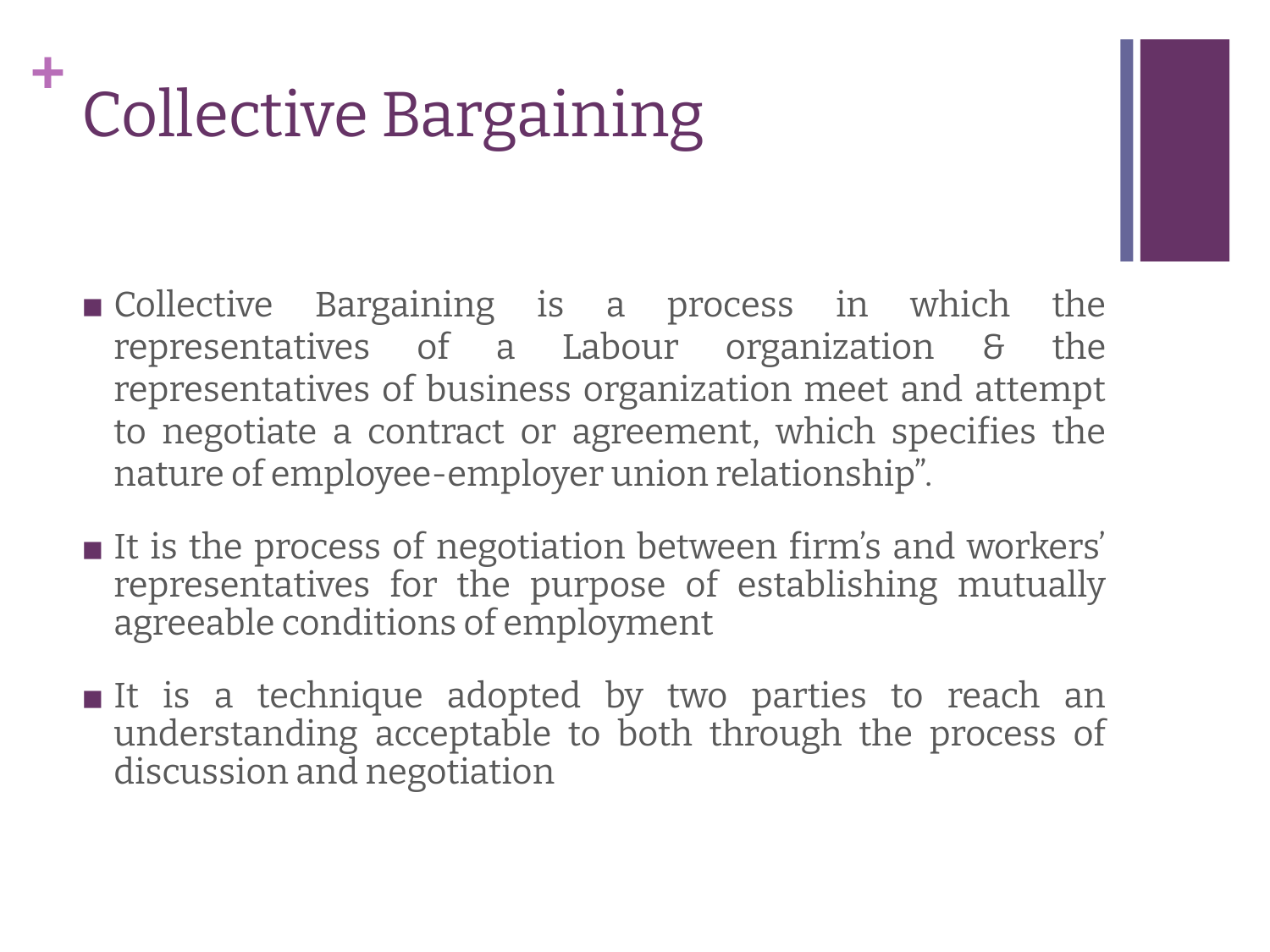

# Collective Bargaining
Collective Bargaining is a process in which the representatives of a Labour organization & the representatives of business organization meet and attempt to negotiate a contract or agreement, which specifies the nature of employee-employer union relationship”.
It is the process of negotiation between firm’s and workers’ representatives for the purpose of establishing mutually agreeable conditions of employment
It is a technique adopted by two parties to reach an understanding acceptable to both through the process of discussion and negotiation